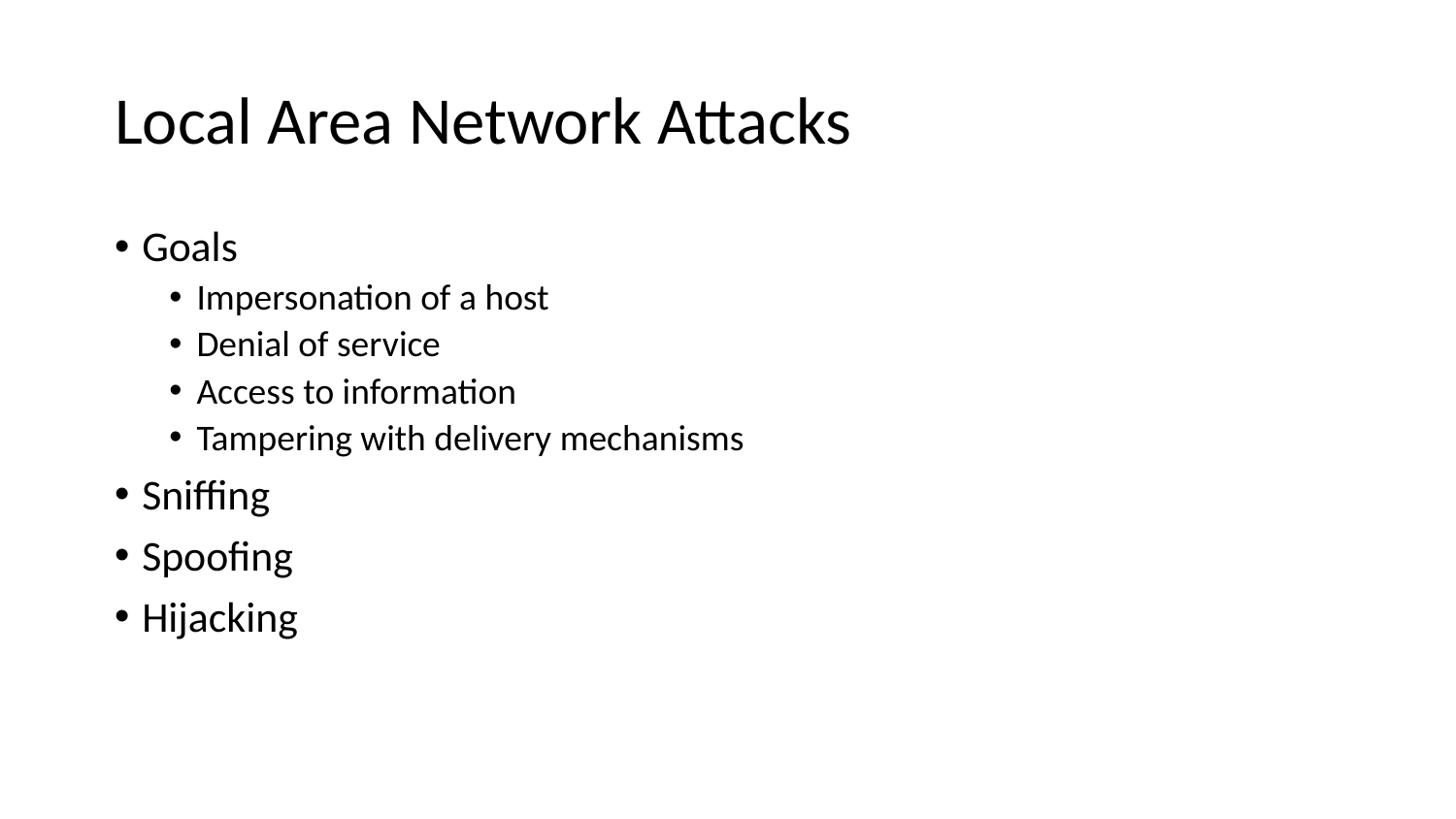

# Local Area Network Attacks
Goals
Impersonation of a host
Denial of service
Access to information
Tampering with delivery mechanisms
Sniffing
Spoofing
Hijacking